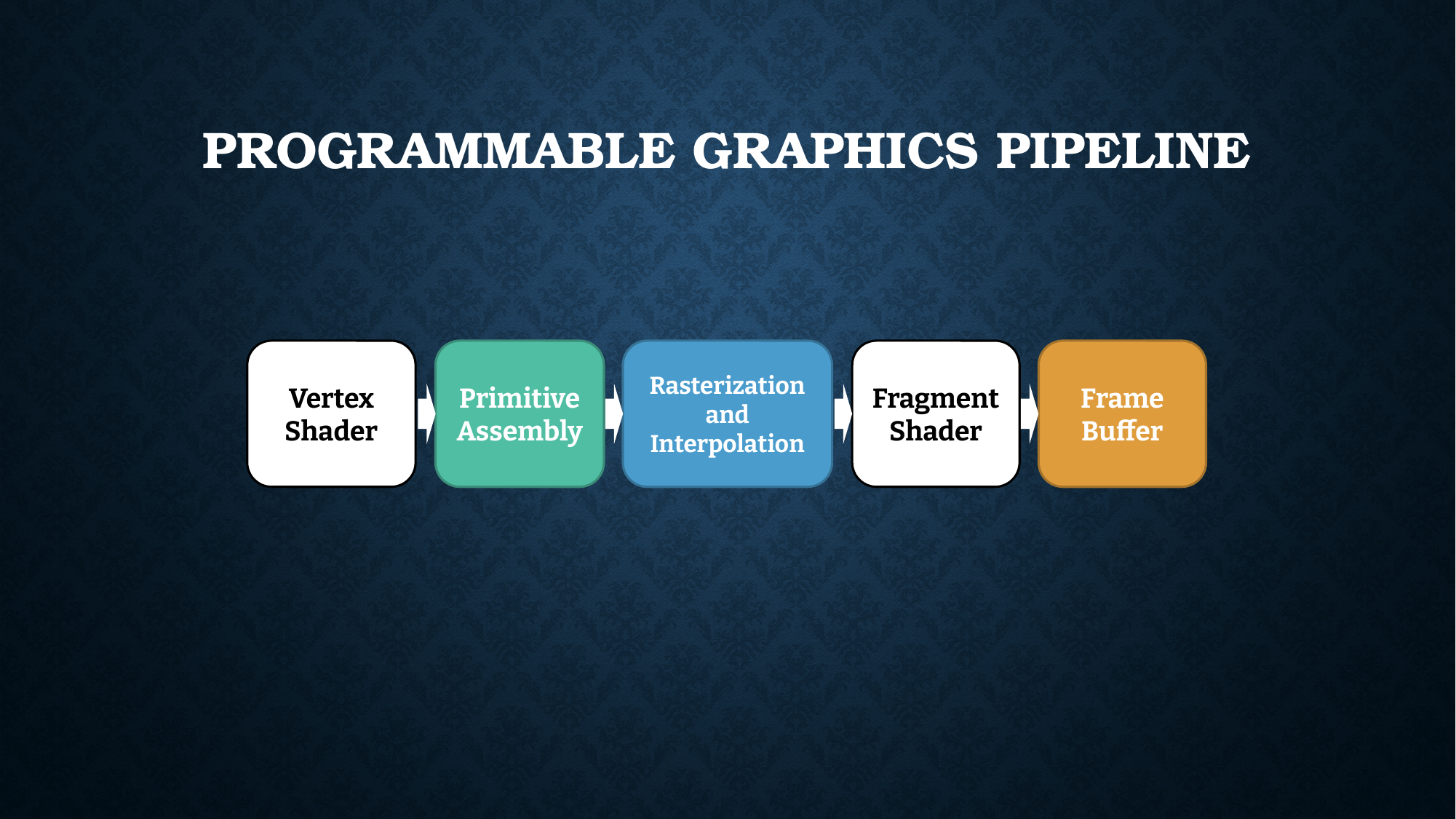

# Programmable Graphics Pipeline
Vertex Shader
Primitive Assembly
Rasterization and Interpolation
Fragment Shader
Frame Buffer